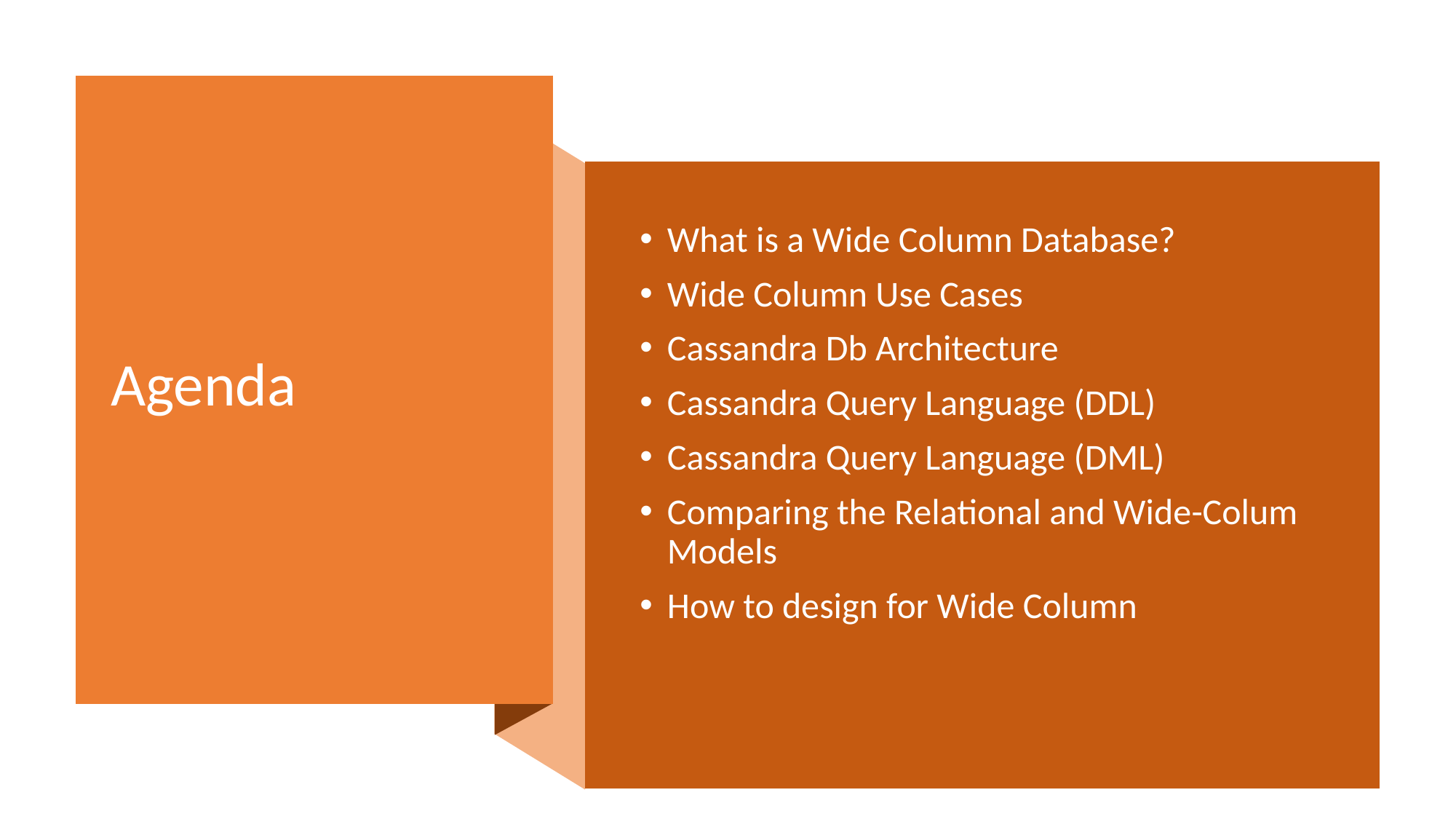

# Agenda
What is a Wide Column Database?
Wide Column Use Cases
Cassandra Db Architecture
Cassandra Query Language (DDL)
Cassandra Query Language (DML)
Comparing the Relational and Wide-Colum Models
How to design for Wide Column